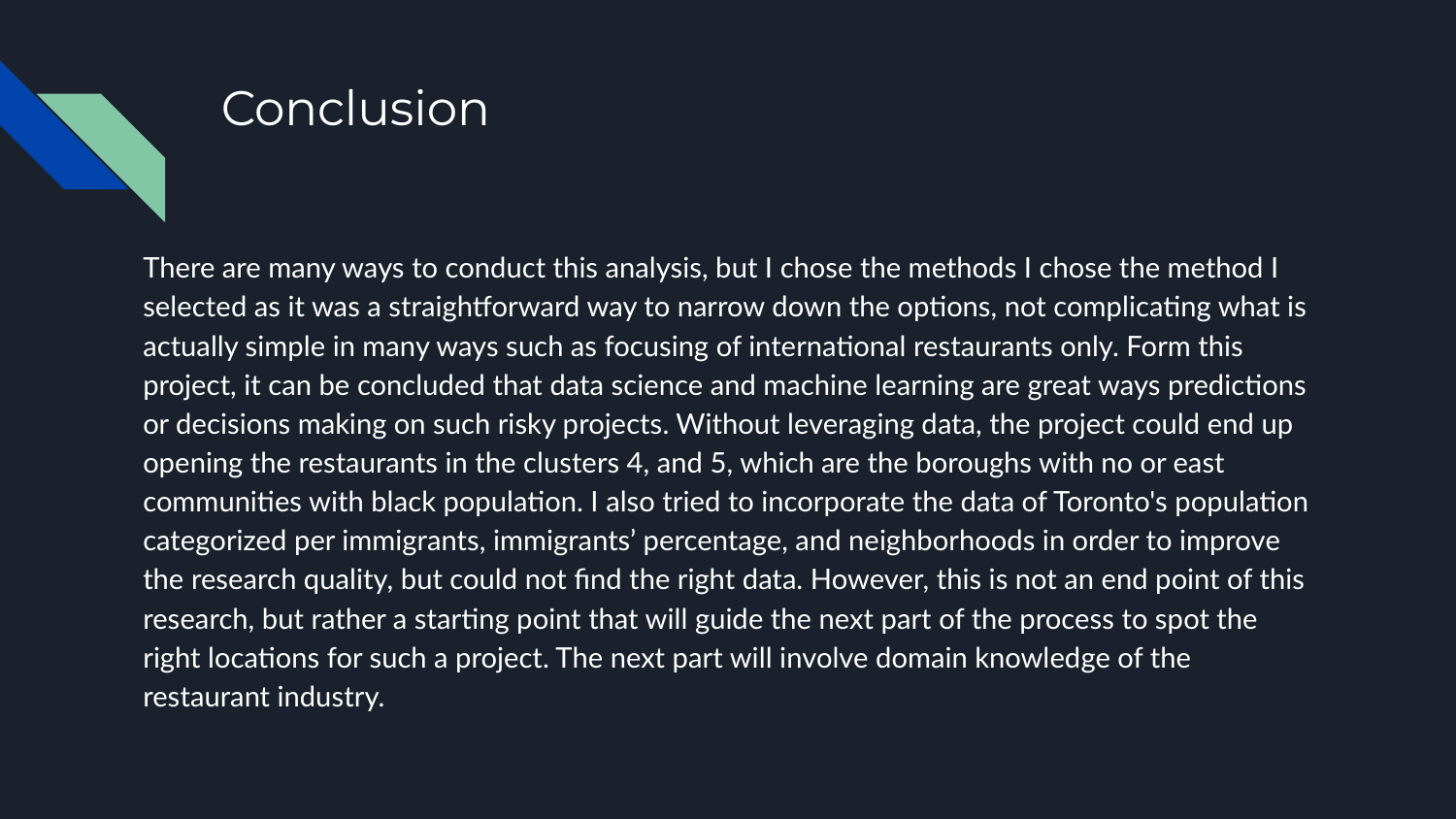

# Conclusion
There are many ways to conduct this analysis, but I chose the methods I chose the method I selected as it was a straightforward way to narrow down the options, not complicating what is actually simple in many ways such as focusing of international restaurants only. Form this project, it can be concluded that data science and machine learning are great ways predictions or decisions making on such risky projects. Without leveraging data, the project could end up opening the restaurants in the clusters 4, and 5, which are the boroughs with no or east communities with black population. I also tried to incorporate the data of Toronto's population categorized per immigrants, immigrants’ percentage, and neighborhoods in order to improve the research quality, but could not find the right data. However, this is not an end point of this research, but rather a starting point that will guide the next part of the process to spot the right locations for such a project. The next part will involve domain knowledge of the restaurant industry.